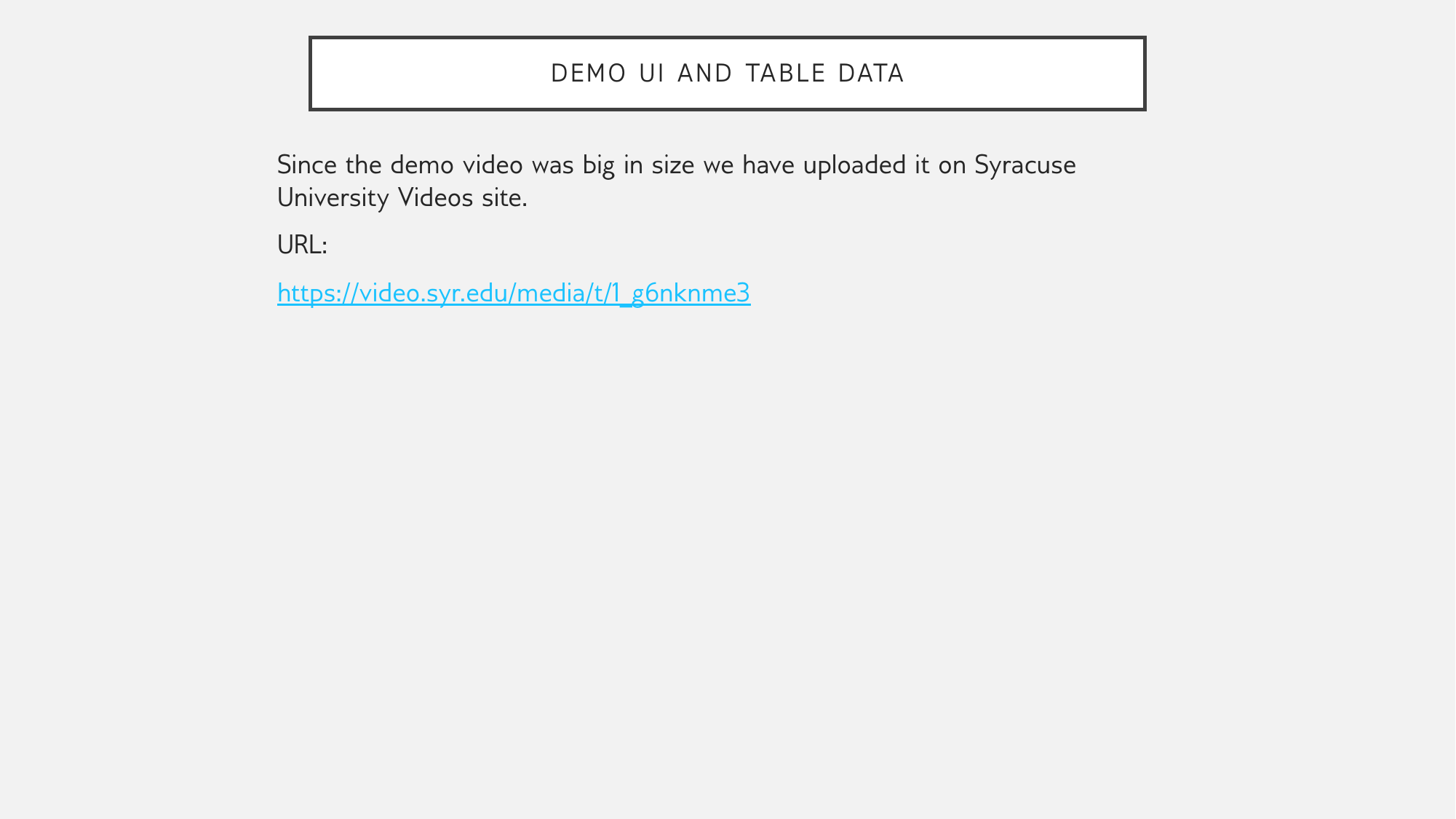

# Demo UI and table data
Since the demo video was big in size we have uploaded it on Syracuse University Videos site.
URL:
https://video.syr.edu/media/t/1_g6nknme3